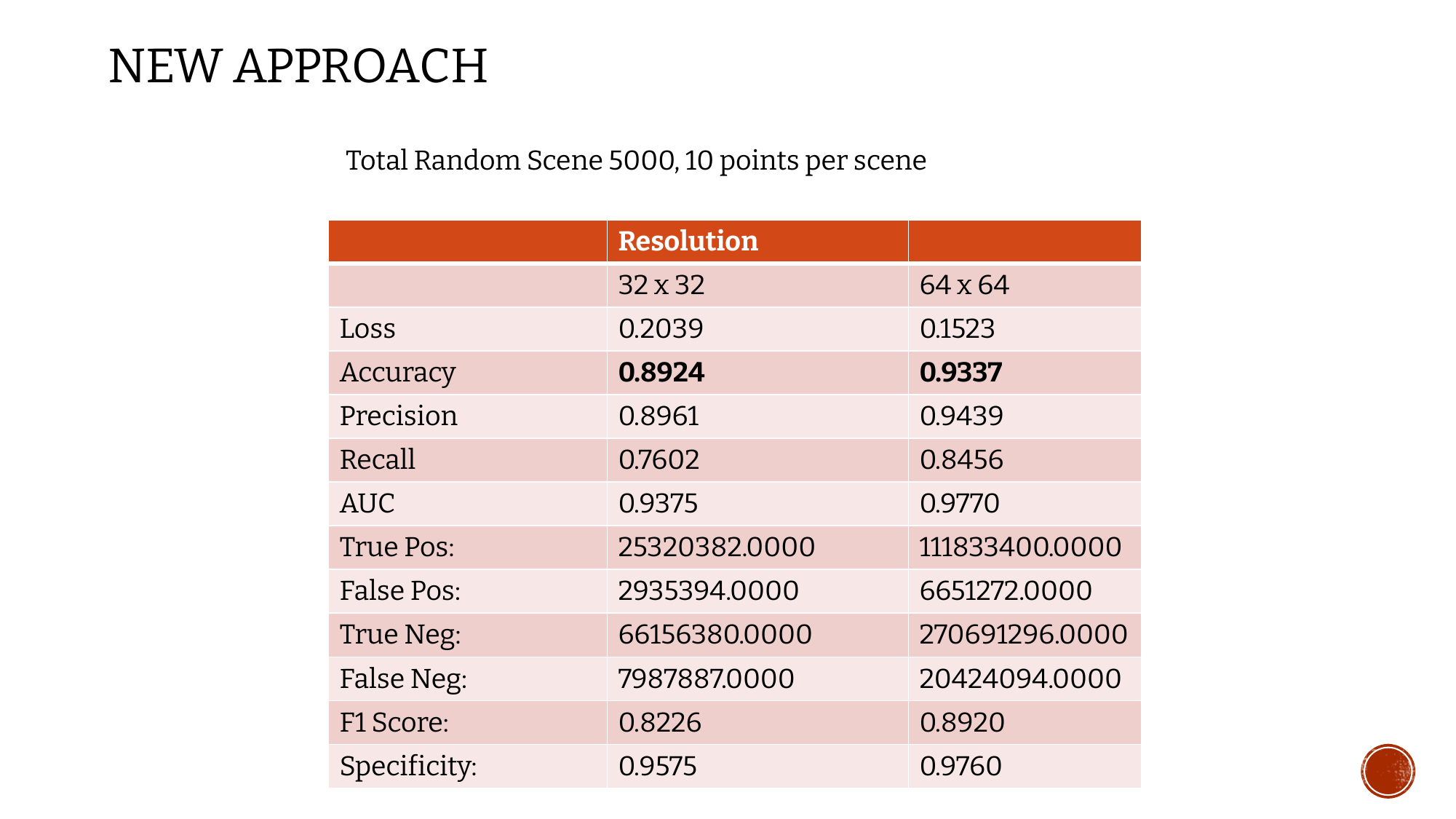

# New approach
Total Random Scene 5000, 10 points per scene
|  | Resolution |  |
| --- | --- | --- |
|  | 32 x 32 | 64 x 64 |
| Loss | 0.2039 | 0.1523 |
| Accuracy | 0.8924 | 0.9337 |
| Precision | 0.8961 | 0.9439 |
| Recall | 0.7602 | 0.8456 |
| AUC | 0.9375 | 0.9770 |
| True Pos: | 25320382.0000 | 111833400.0000 |
| False Pos: | 2935394.0000 | 6651272.0000 |
| True Neg: | 66156380.0000 | 270691296.0000 |
| False Neg: | 7987887.0000 | 20424094.0000 |
| F1 Score: | 0.8226 | 0.8920 |
| Specificity: | 0.9575 | 0.9760 |